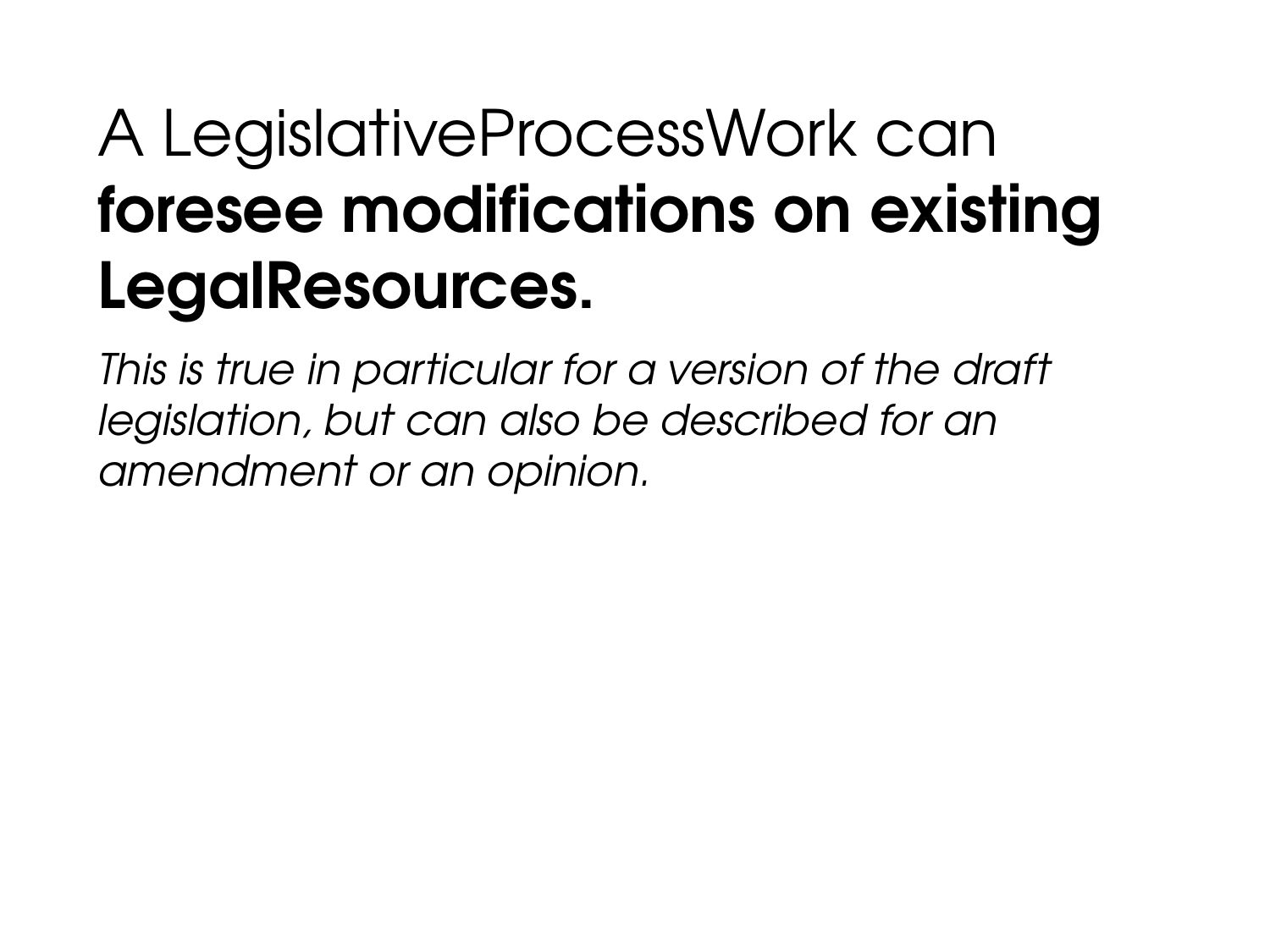

A LegislativeProcessWork can  foresee modifications on existing LegalResources.
This is true in particular for a version of the draft legislation, but can also be described for an amendment or an opinion.